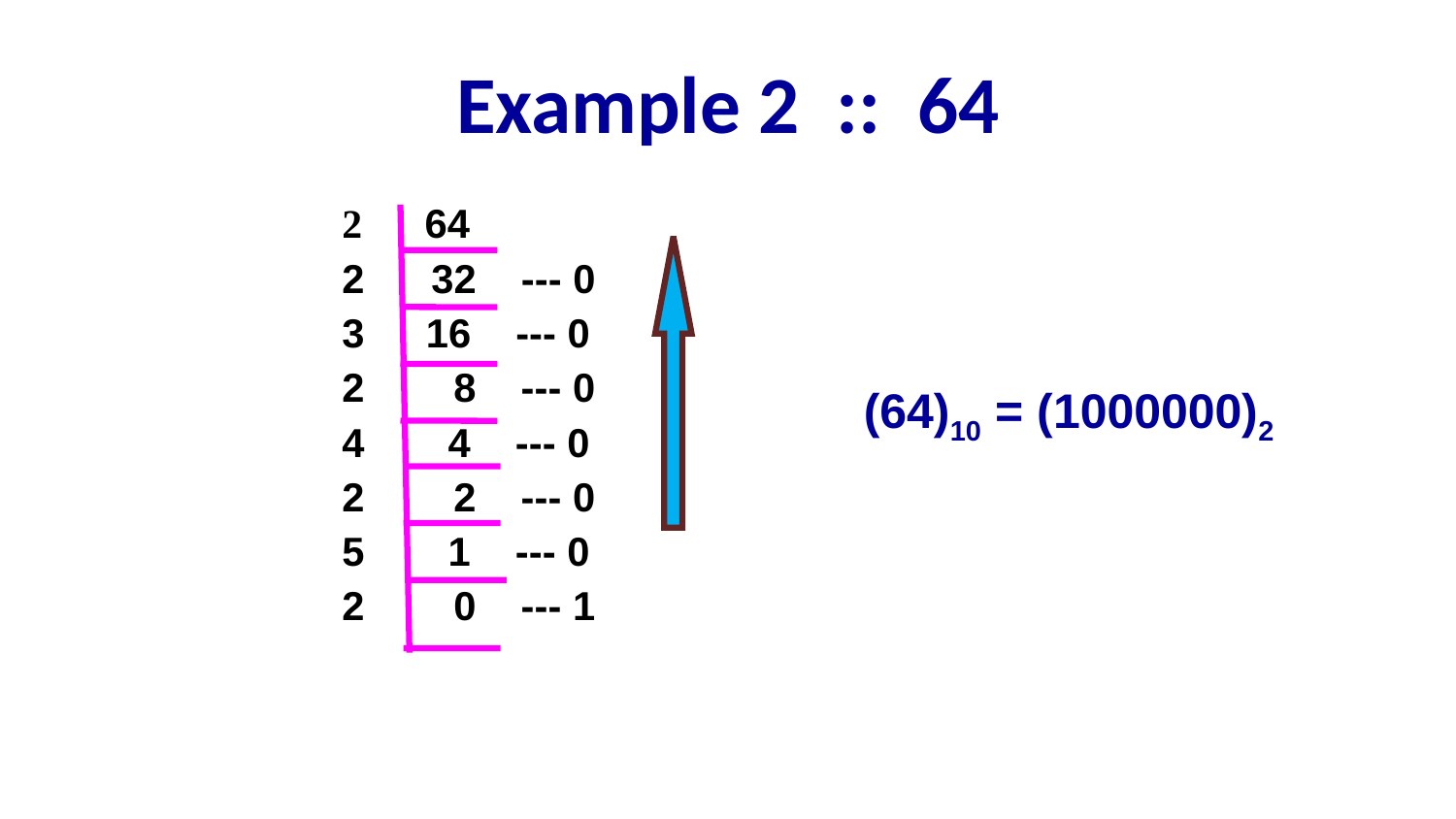

# Example 2  ::  64
 64
2      32    --- 0
 16    --- 0
2        8    --- 0
   4    --- 0
2        2    --- 0
   1    --- 0
2        0    --- 1

(64)10 = (1000000)2